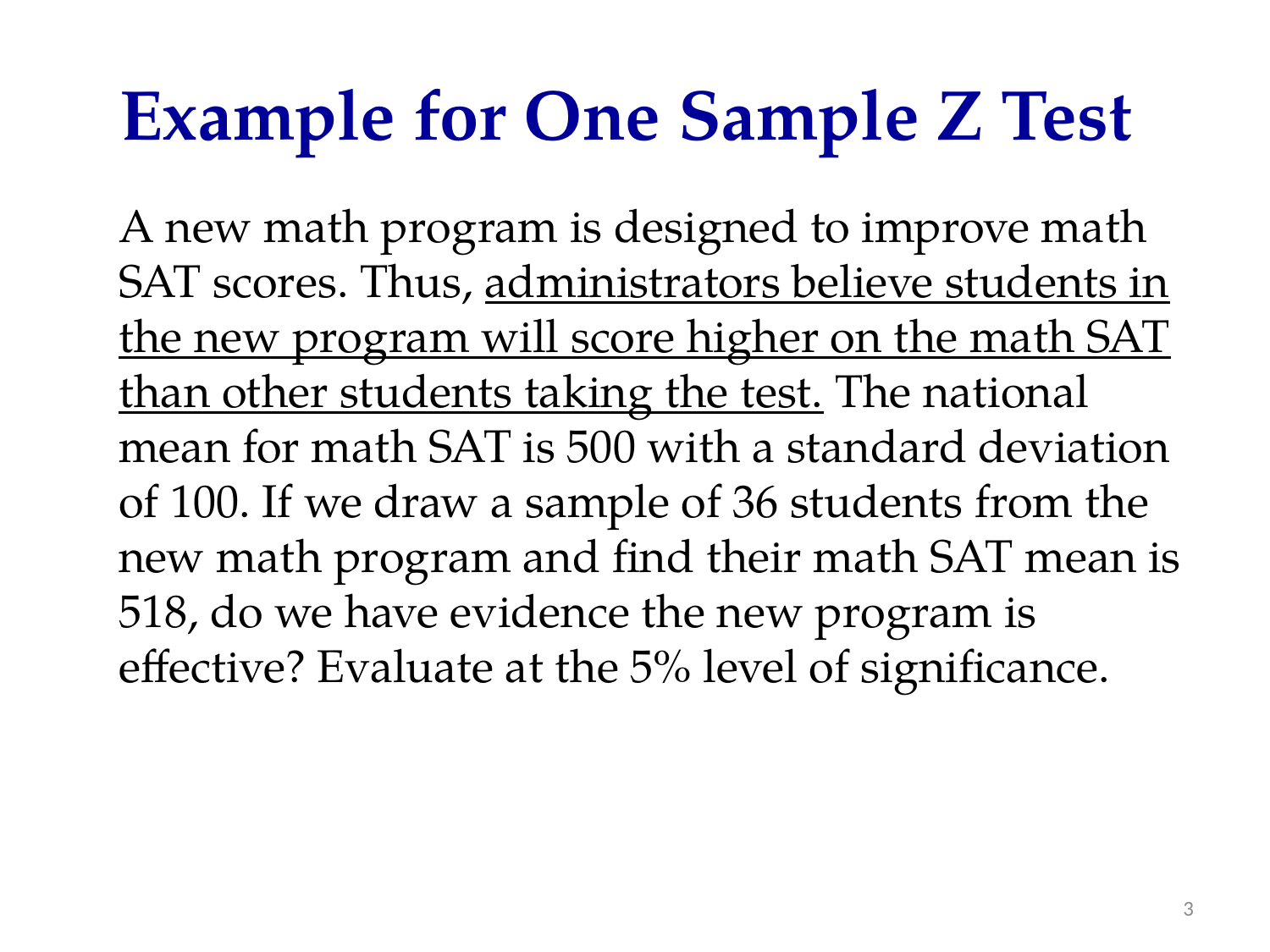

Example for One Sample Z Test
	A new math program is designed to improve math SAT scores. Thus, administrators believe students in the new program will score higher on the math SAT than other students taking the test. The national mean for math SAT is 500 with a standard deviation of 100. If we draw a sample of 36 students from the new math program and find their math SAT mean is 518, do we have evidence the new program is effective? Evaluate at the 5% level of significance.

3